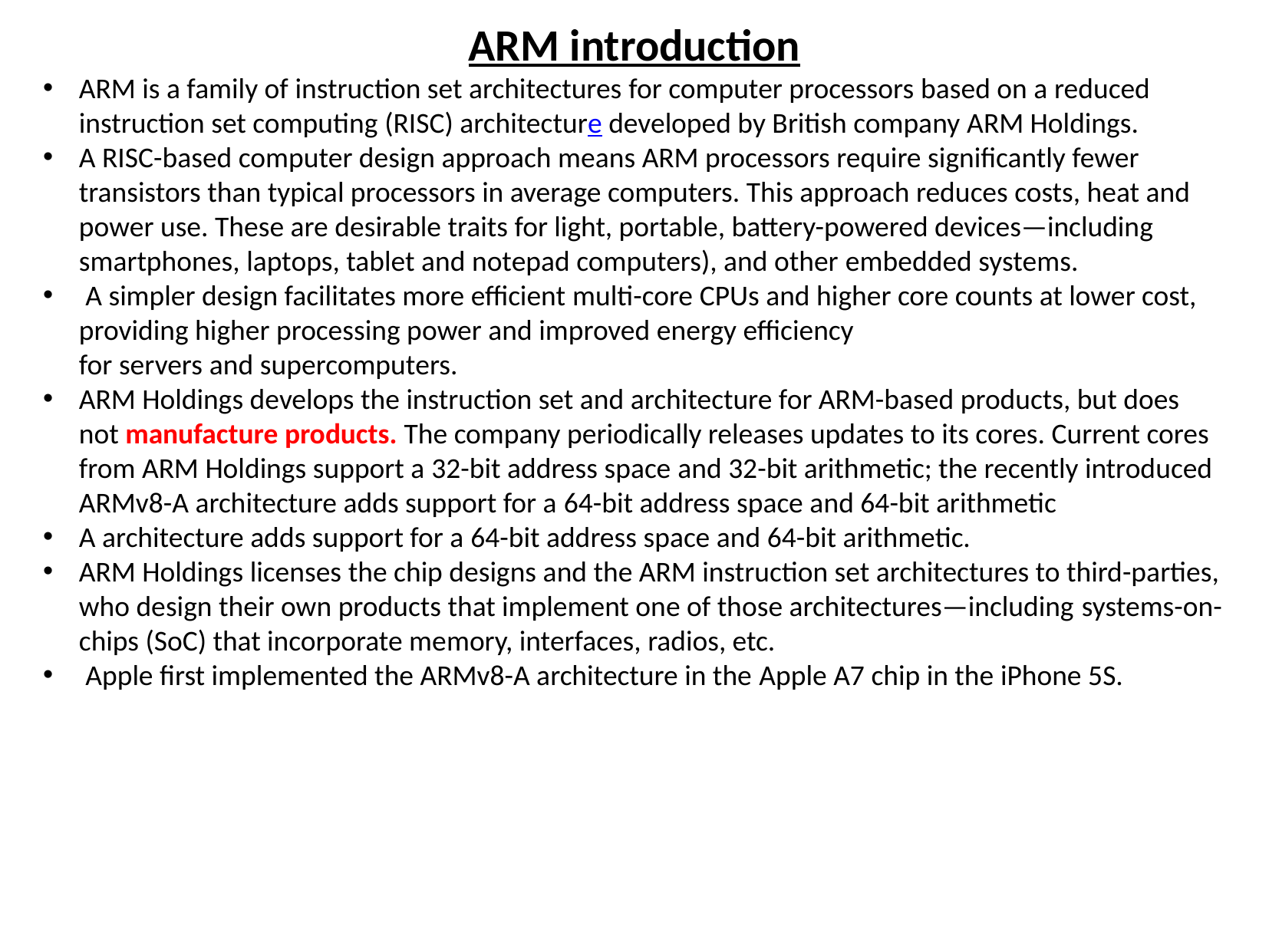

ARM introduction
ARM is a family of instruction set architectures for computer processors based on a reduced instruction set computing (RISC) architecture developed by British company ARM Holdings.
A RISC-based computer design approach means ARM processors require significantly fewer transistors than typical processors in average computers. This approach reduces costs, heat and power use. These are desirable traits for light, portable, battery-powered devices—including smartphones, laptops, tablet and notepad computers), and other embedded systems.
 A simpler design facilitates more efficient multi-core CPUs and higher core counts at lower cost, providing higher processing power and improved energy efficiency for servers and supercomputers.
ARM Holdings develops the instruction set and architecture for ARM-based products, but does not manufacture products. The company periodically releases updates to its cores. Current cores from ARM Holdings support a 32-bit address space and 32-bit arithmetic; the recently introduced ARMv8-A architecture adds support for a 64-bit address space and 64-bit arithmetic
A architecture adds support for a 64-bit address space and 64-bit arithmetic.
ARM Holdings licenses the chip designs and the ARM instruction set architectures to third-parties, who design their own products that implement one of those architectures—including systems-on-chips (SoC) that incorporate memory, interfaces, radios, etc.
 Apple first implemented the ARMv8-A architecture in the Apple A7 chip in the iPhone 5S.